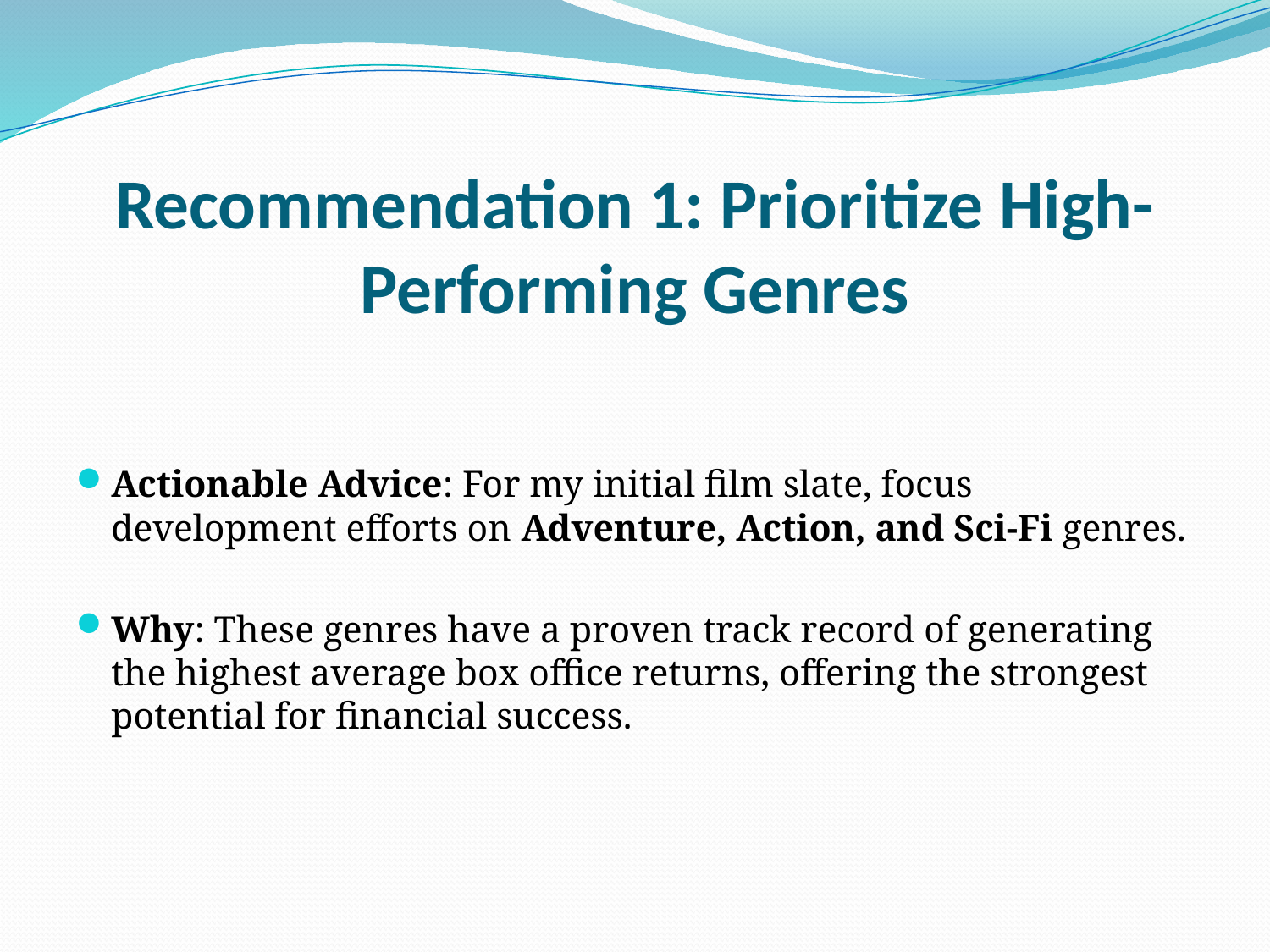

# Recommendation 1: Prioritize High-Performing Genres
Actionable Advice: For my initial film slate, focus development efforts on Adventure, Action, and Sci-Fi genres.

Why: These genres have a proven track record of generating the highest average box office returns, offering the strongest potential for financial success.